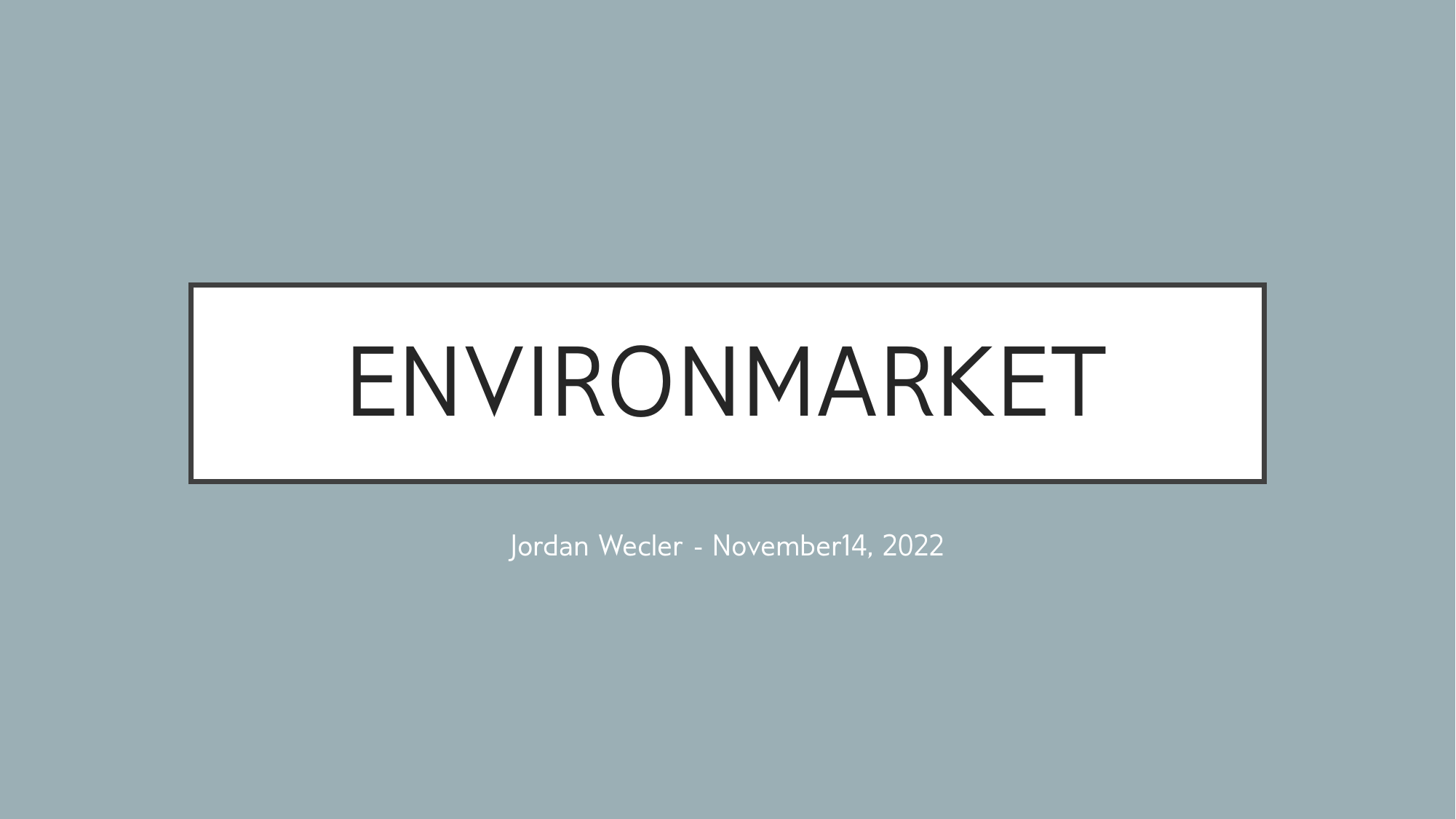

# ENVironMarkeT
Jordan Wecler - November14, 2022